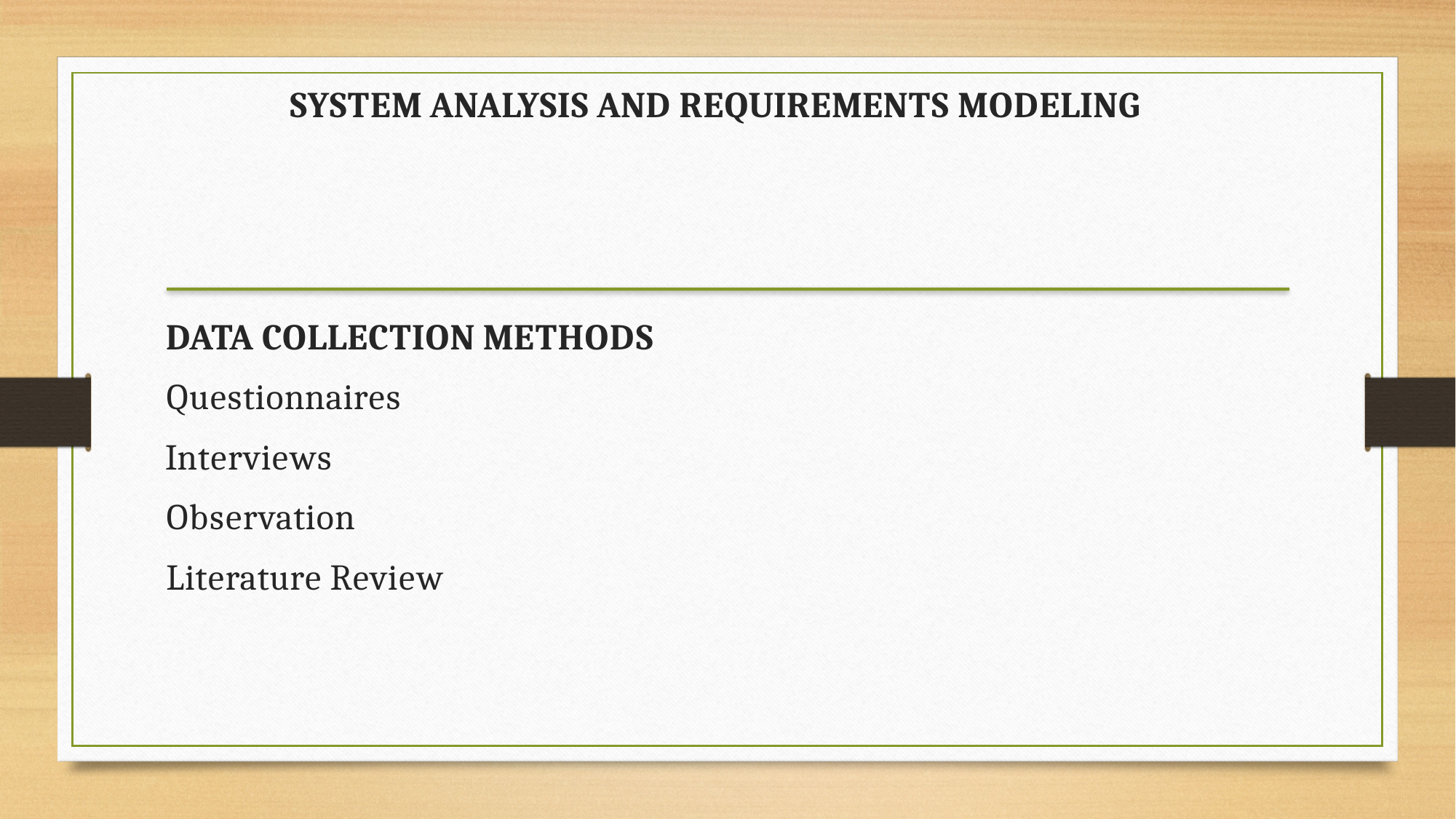

# SYSTEM ANALYSIS AND REQUIREMENTS MODELING

DATA COLLECTION METHODS
Questionnaires
Interviews
Observation
Literature Review